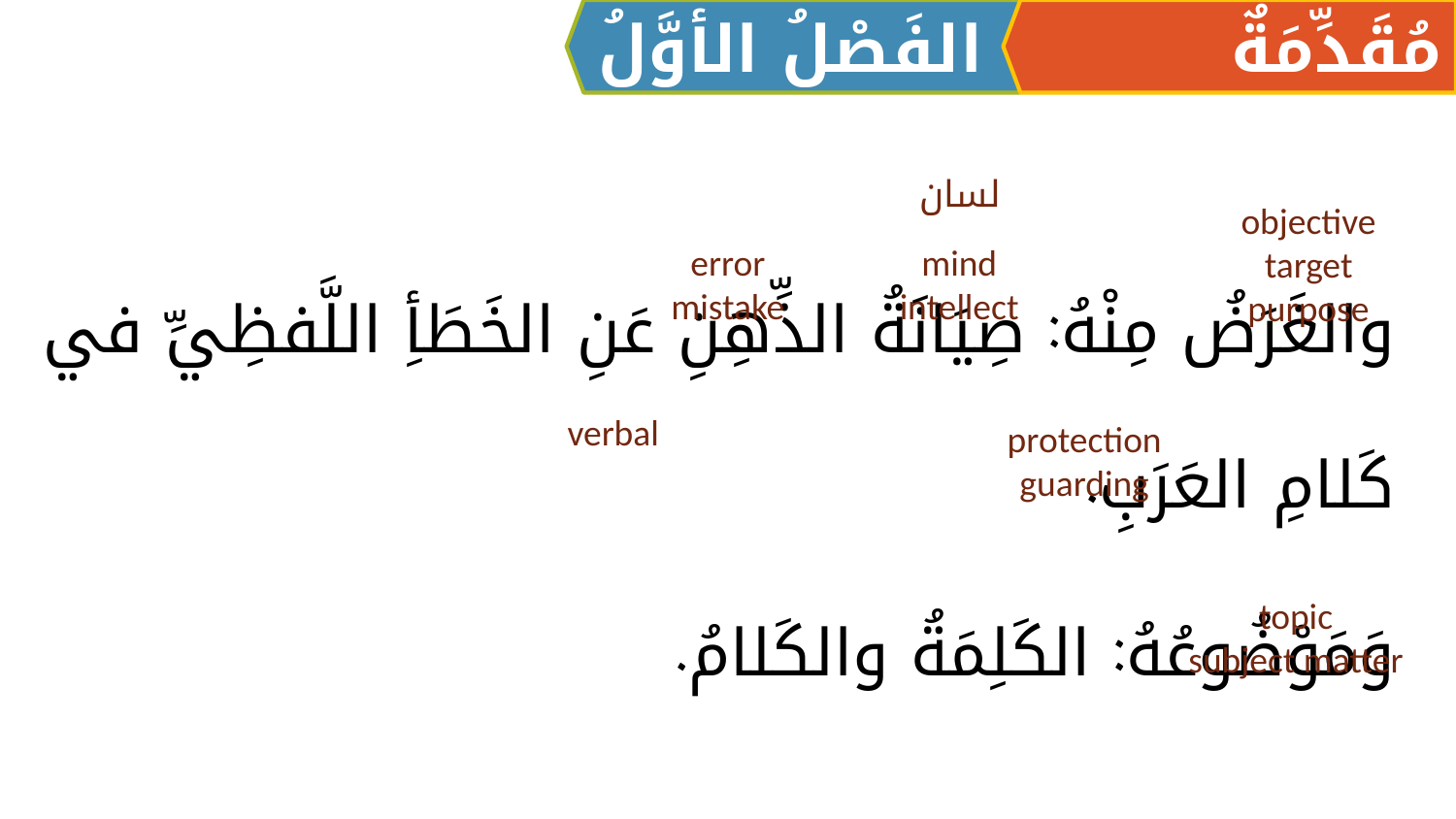

الفَصْلُ الأوَّلُ
مُقَدِّمَةٌ
والغَرَضُ مِنْهُ: صِيَانَةُ الذِّهِنِ عَنِ الخَطَأِ اللَّفظِيِّ في كَلامِ العَرَبِ.
وَمَوْضُوعُهُ: الكَلِمَةُ والكَلامُ.
لسان
objective
target
purpose
error
mistake
mind
intellect
verbal
protection
guarding
topic
subject matter